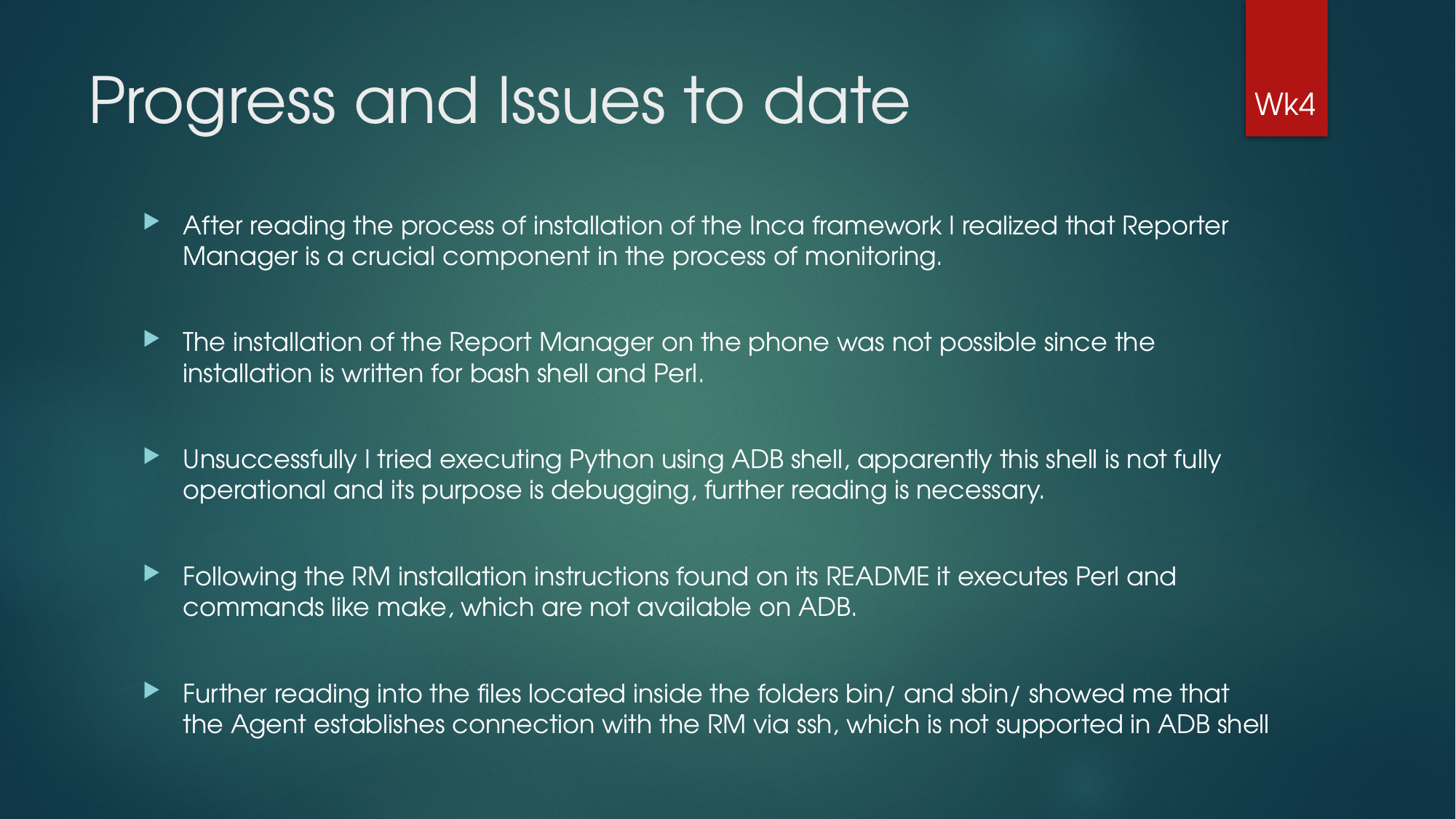

# Progress and Issues to date
Wk4
After reading the process of installation of the Inca framework I realized that Reporter Manager is a crucial component in the process of monitoring.

The installation of the Report Manager on the phone was not possible since the installation is written for bash shell and Perl.

Unsuccessfully I tried executing Python using ADB shell, apparently this shell is not fully operational and its purpose is debugging, further reading is necessary.

Following the RM installation instructions found on its README it executes Perl and commands like make, which are not available on ADB.

Further reading into the files located inside the folders bin/ and sbin/ showed me that the Agent establishes connection with the RM via ssh, which is not supported in ADB shell